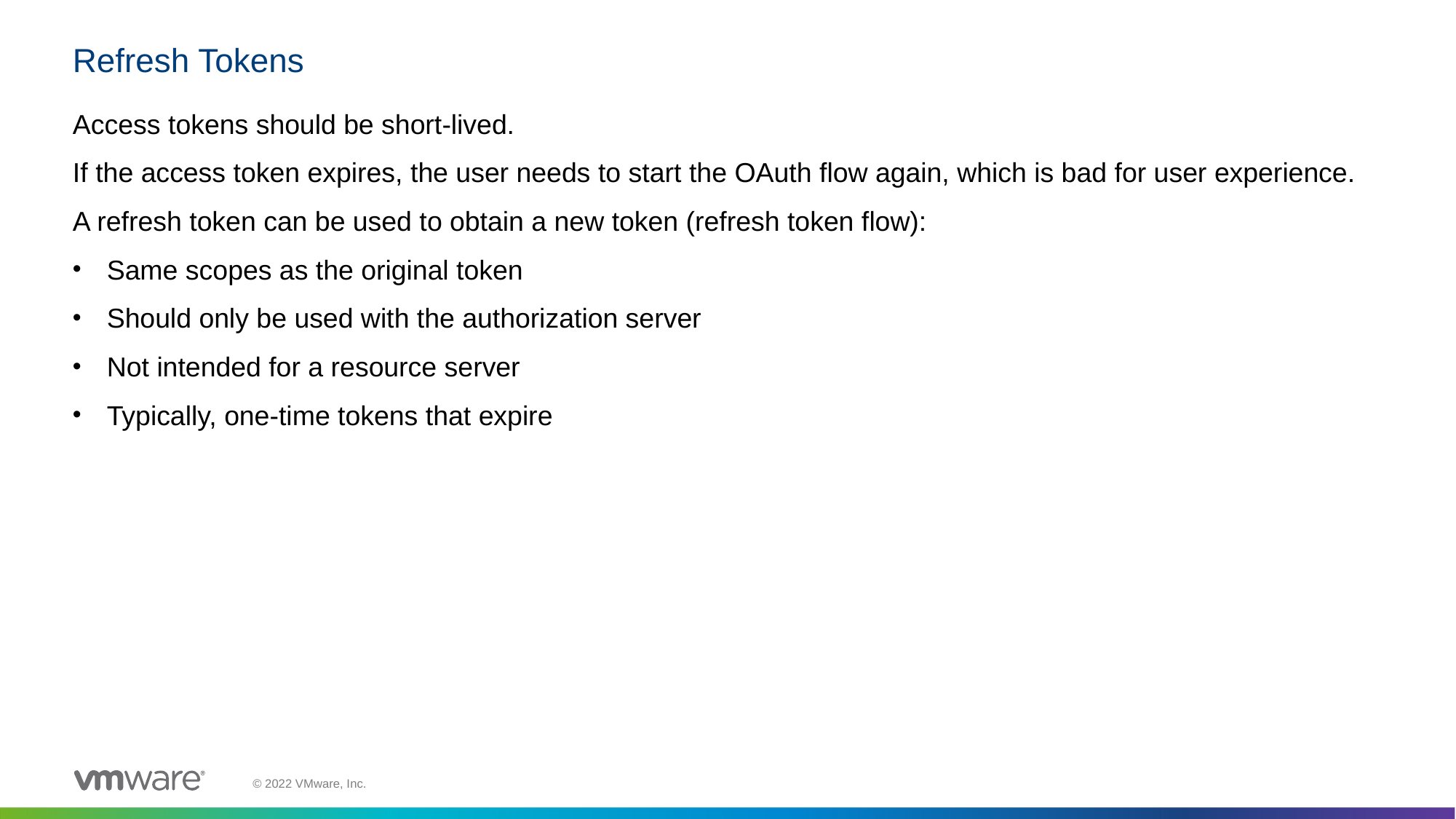

# Refresh Tokens
Access tokens should be short-lived.
If the access token expires, the user needs to start the OAuth flow again, which is bad for user experience.
A refresh token can be used to obtain a new token (refresh token flow):
Same scopes as the original token
Should only be used with the authorization server
Not intended for a resource server
Typically, one-time tokens that expire
M02_Spring Security Fundamentals      |     1 - 31